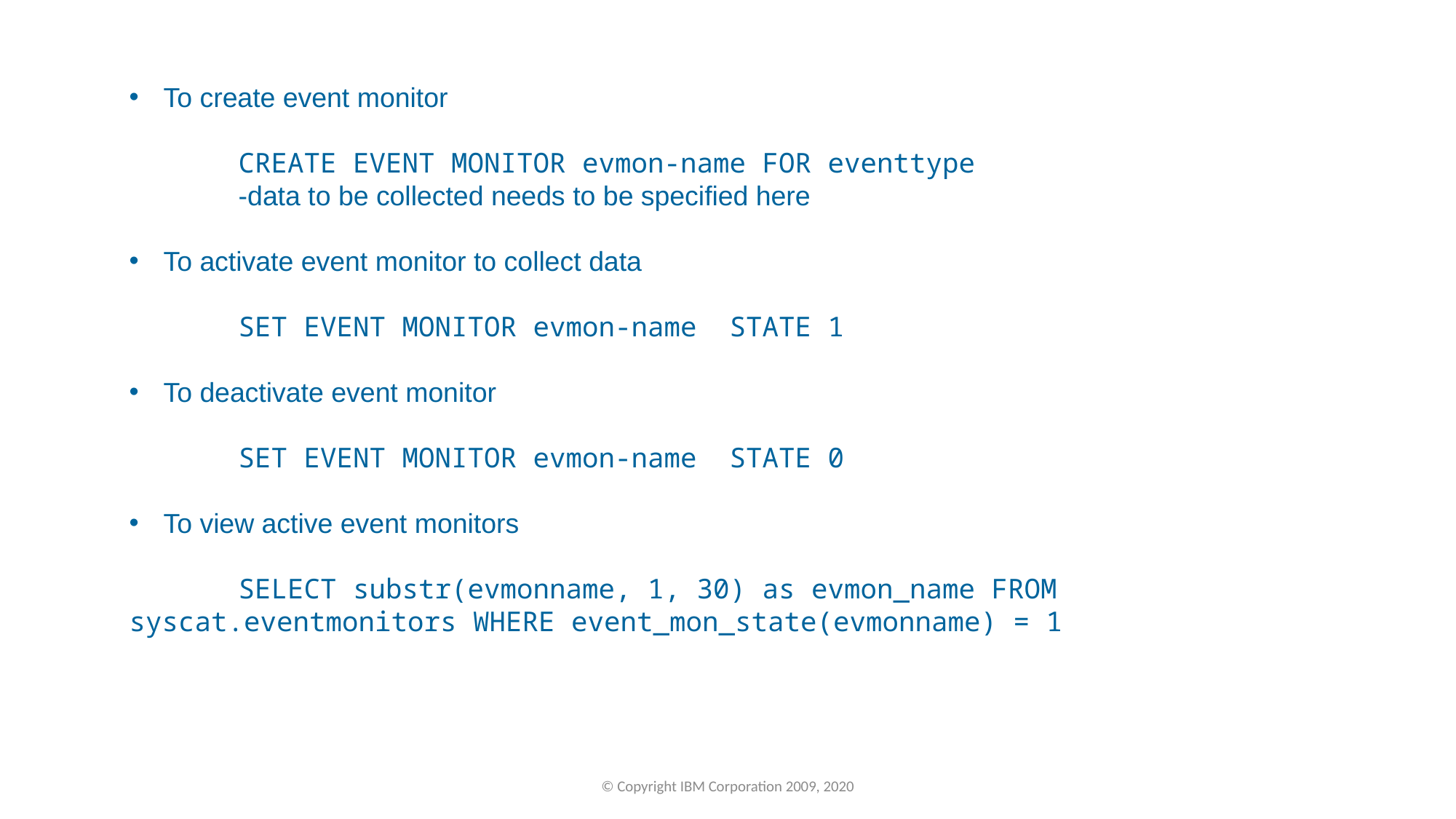

To create event monitor

	CREATE EVENT MONITOR evmon-name FOR eventtype
	-data to be collected needs to be specified here

To activate event monitor to collect data

	SET EVENT MONITOR evmon-name  STATE 1

To deactivate event monitor
	SET EVENT MONITOR evmon-name  STATE 0

To view active event monitors

	SELECT substr(evmonname, 1, 30) as evmon_name FROM 	syscat.eventmonitors WHERE event_mon_state(evmonname) = 1

© Copyright IBM Corporation 2009, 2020